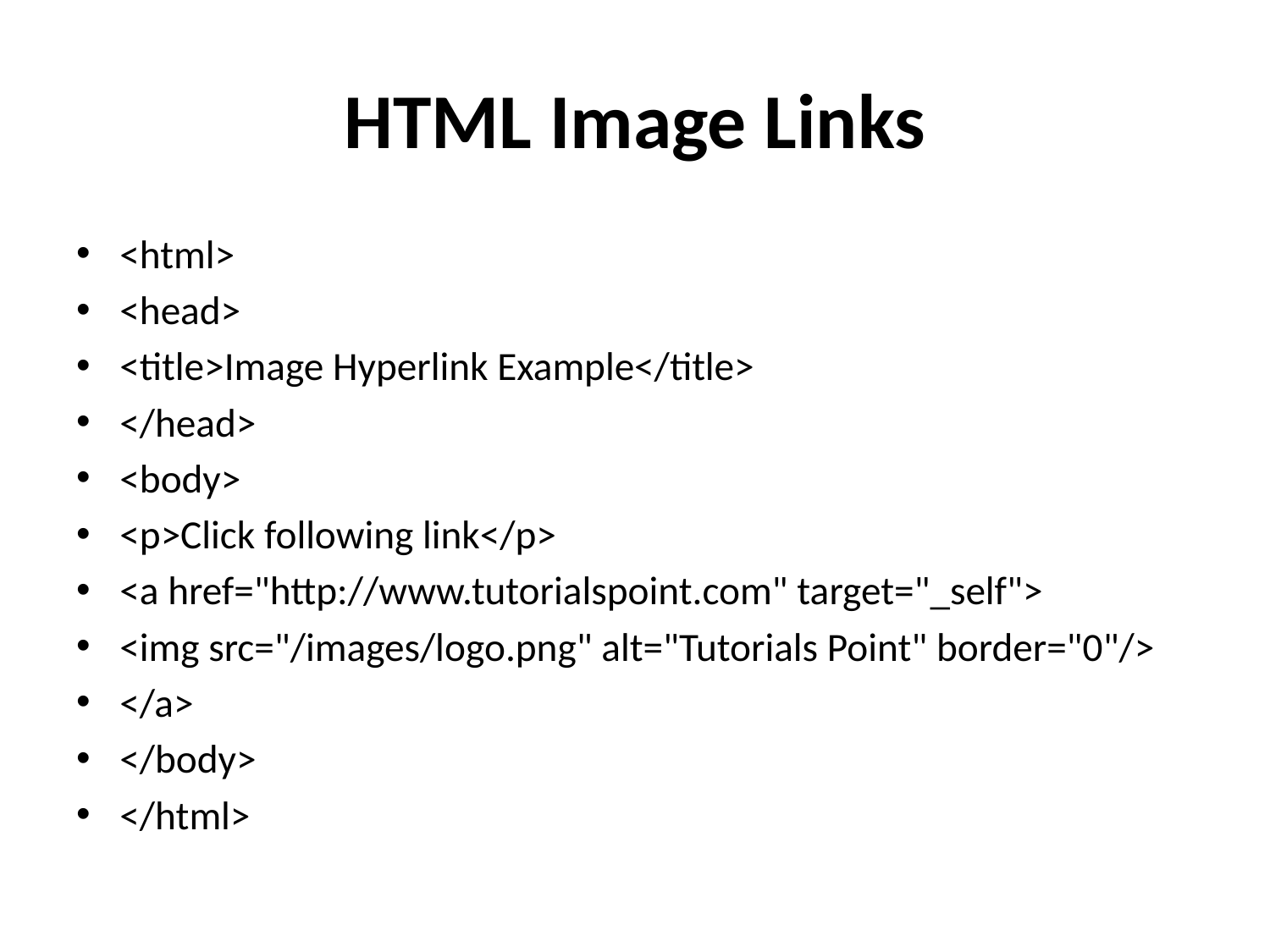

# HTML Image Links
<html>
<head>
<title>Image Hyperlink Example</title>
</head>
<body>
<p>Click following link</p>
<a href="http://www.tutorialspoint.com" target="_self">
<img src="/images/logo.png" alt="Tutorials Point" border="0"/>
</a>
</body>
</html>